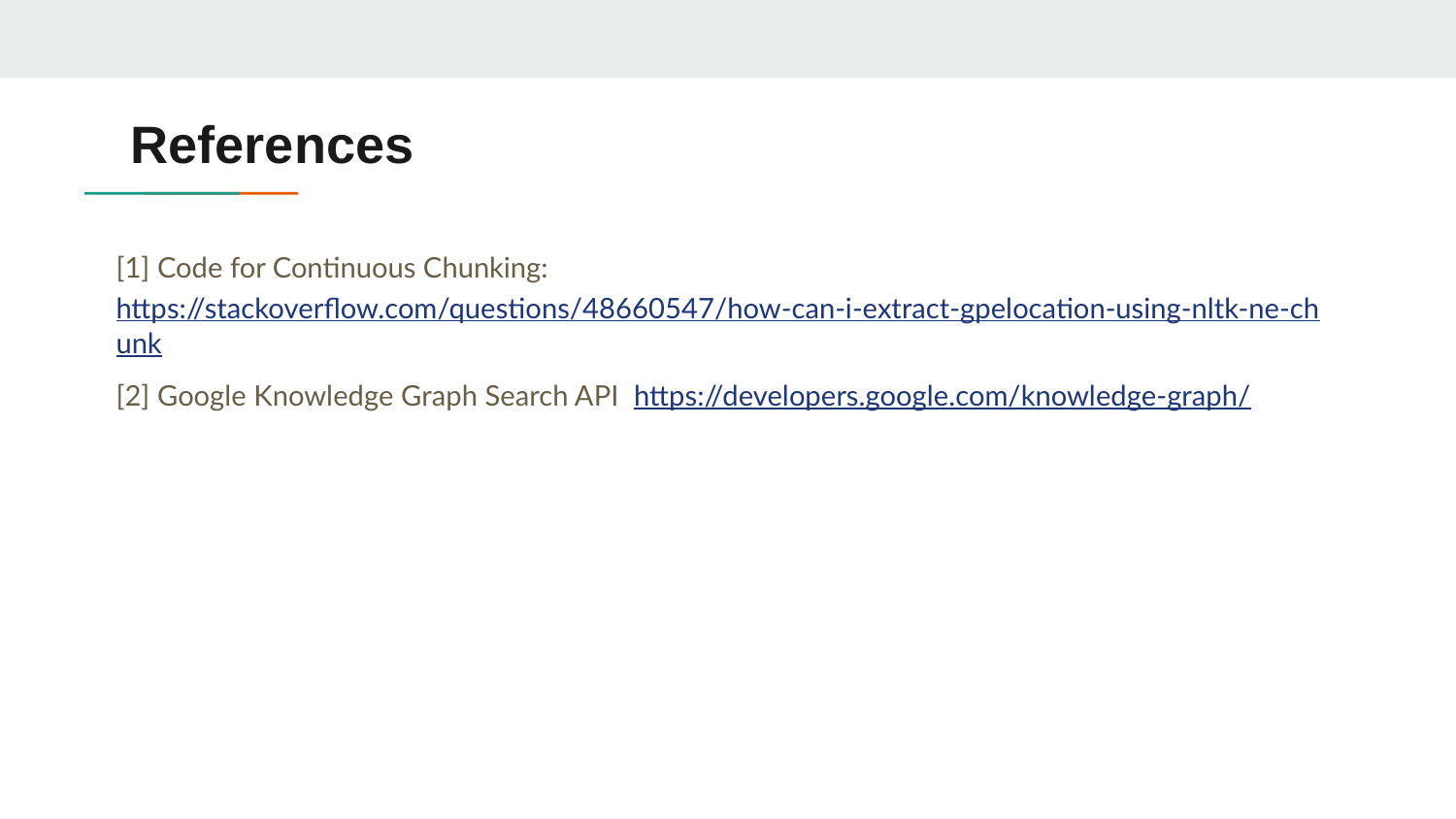

# References
[1] Code for Continuous Chunking: https://stackoverflow.com/questions/48660547/how-can-i-extract-gpelocation-using-nltk-ne-chunk
[2] Google Knowledge Graph Search API  https://developers.google.com/knowledge-graph/